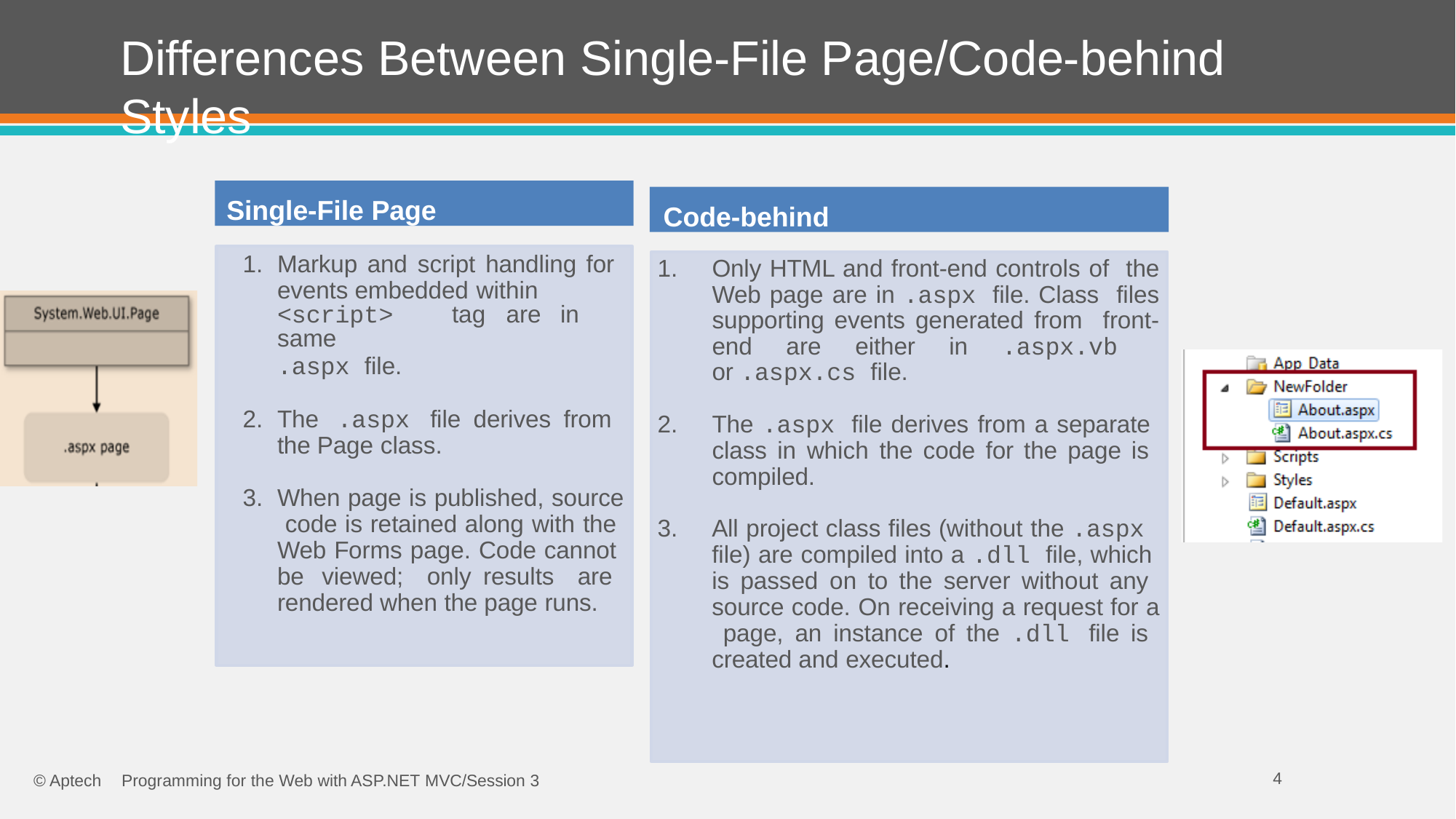

# Differences Between Single-File Page/Code-behind Styles
Single-File Page
Code-behind

Markup and script handling for  events embedded within
<script>	tag	are	in	same
.aspx file.

The .aspx file derives from  the Page class.

When page is published, source  code is retained along with the  Web Forms page. Code cannot  be viewed;  only results  are  rendered when the page runs.

Only HTML and front-end controls of  the Web page are in .aspx file. Class  files supporting events generated from  front-end are either in .aspx.vb  or .aspx.cs file.

The .aspx file derives from a separate  class in which the code for the page is  compiled.

All project class files (without the .aspx  file) are compiled into a .dll file, which  is passed on to the server without any  source code. On receiving a request for a  page, an instance of the .dll file is  created and executed.

4
© Aptech	Programming for the Web with ASP.NET MVC/Session 3